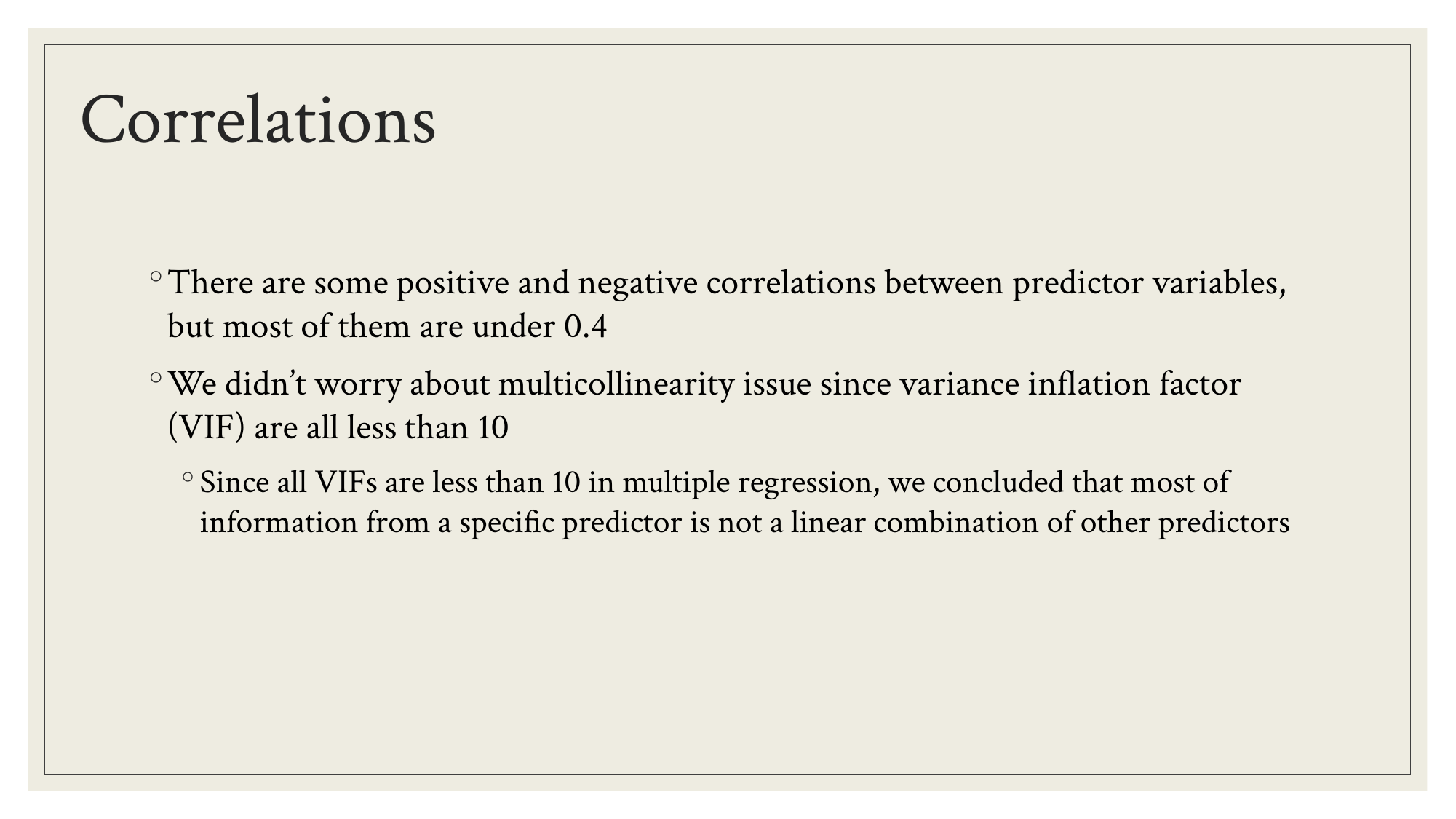

# Correlations
There are some positive and negative correlations between predictor variables, but most of them are under 0.4
We didn’t worry about multicollinearity issue since variance inflation factor (VIF) are all less than 10
Since all VIFs are less than 10 in multiple regression, we concluded that most of information from a specific predictor is not a linear combination of other predictors